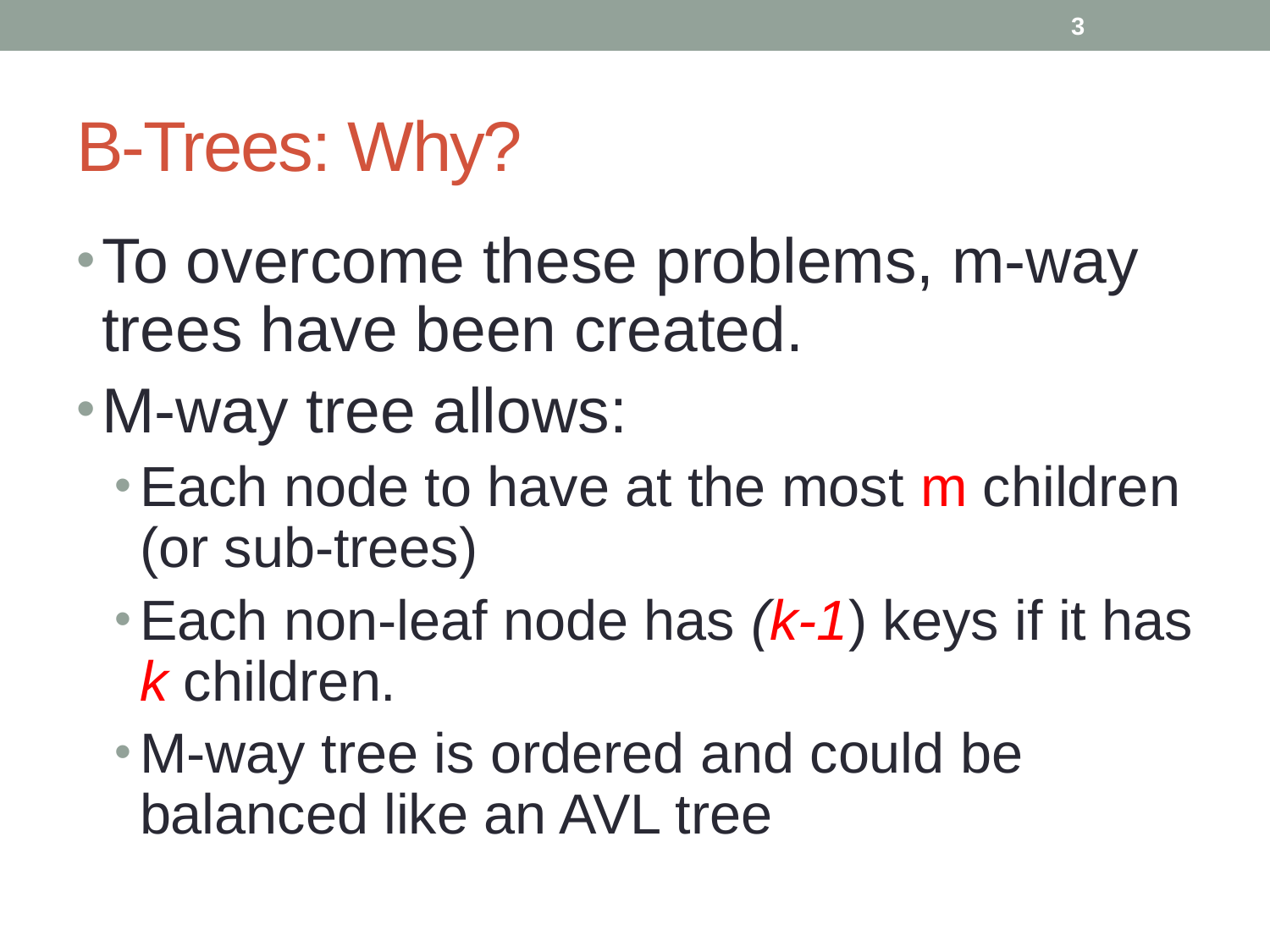

3
# B-Trees: Why?
To overcome these problems, m-way trees have been created.
M-way tree allows:
Each node to have at the most m children (or sub-trees)
Each non-leaf node has (k-1) keys if it has k children.
M-way tree is ordered and could be balanced like an AVL tree